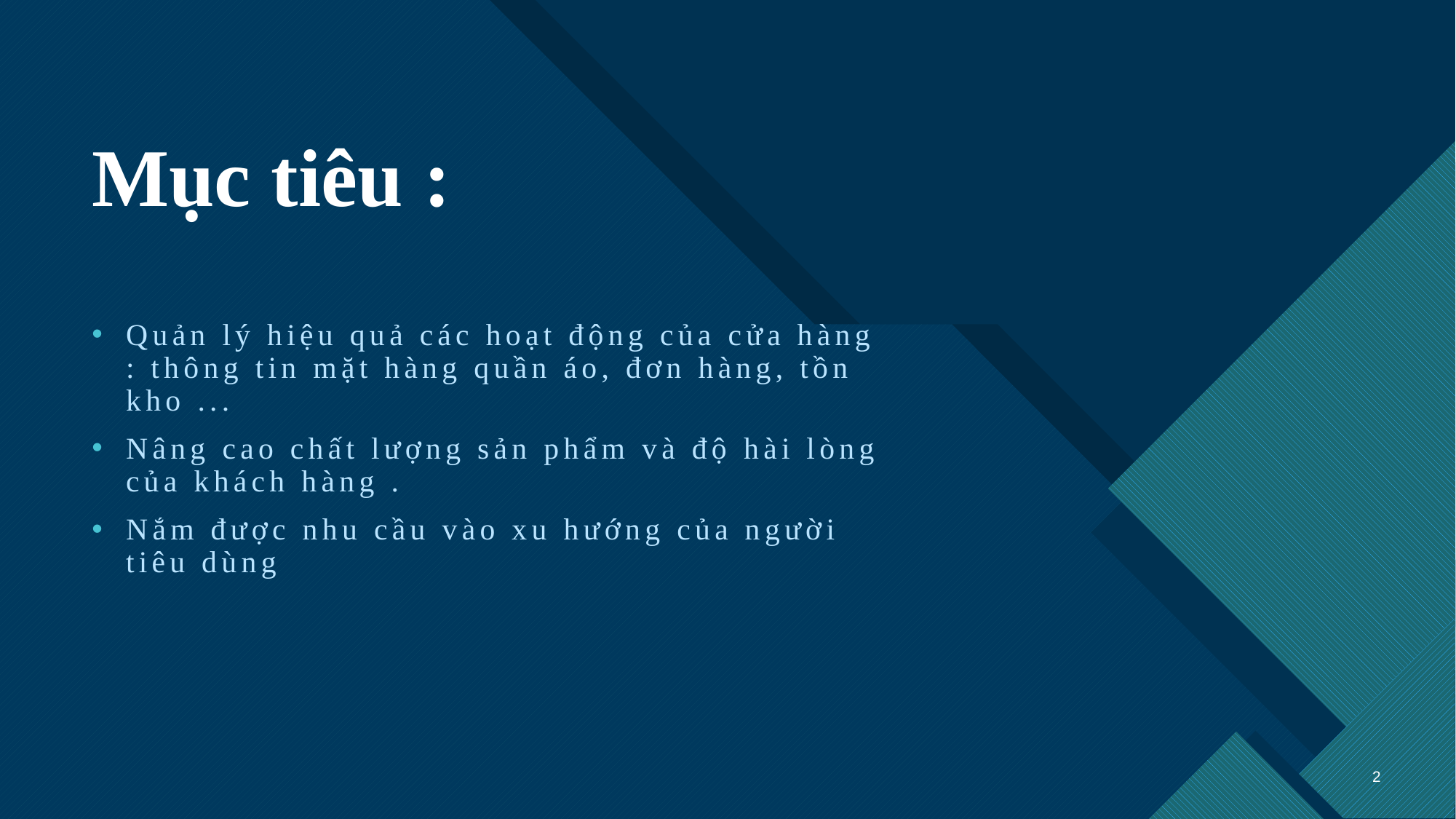

# Mục tiêu :
Quản lý hiệu quả các hoạt động của cửa hàng : thông tin mặt hàng quần áo, đơn hàng, tồn kho ...
Nâng cao chất lượng sản phẩm và độ hài lòng của khách hàng .
Nắm được nhu cầu vào xu hướng của người tiêu dùng

2